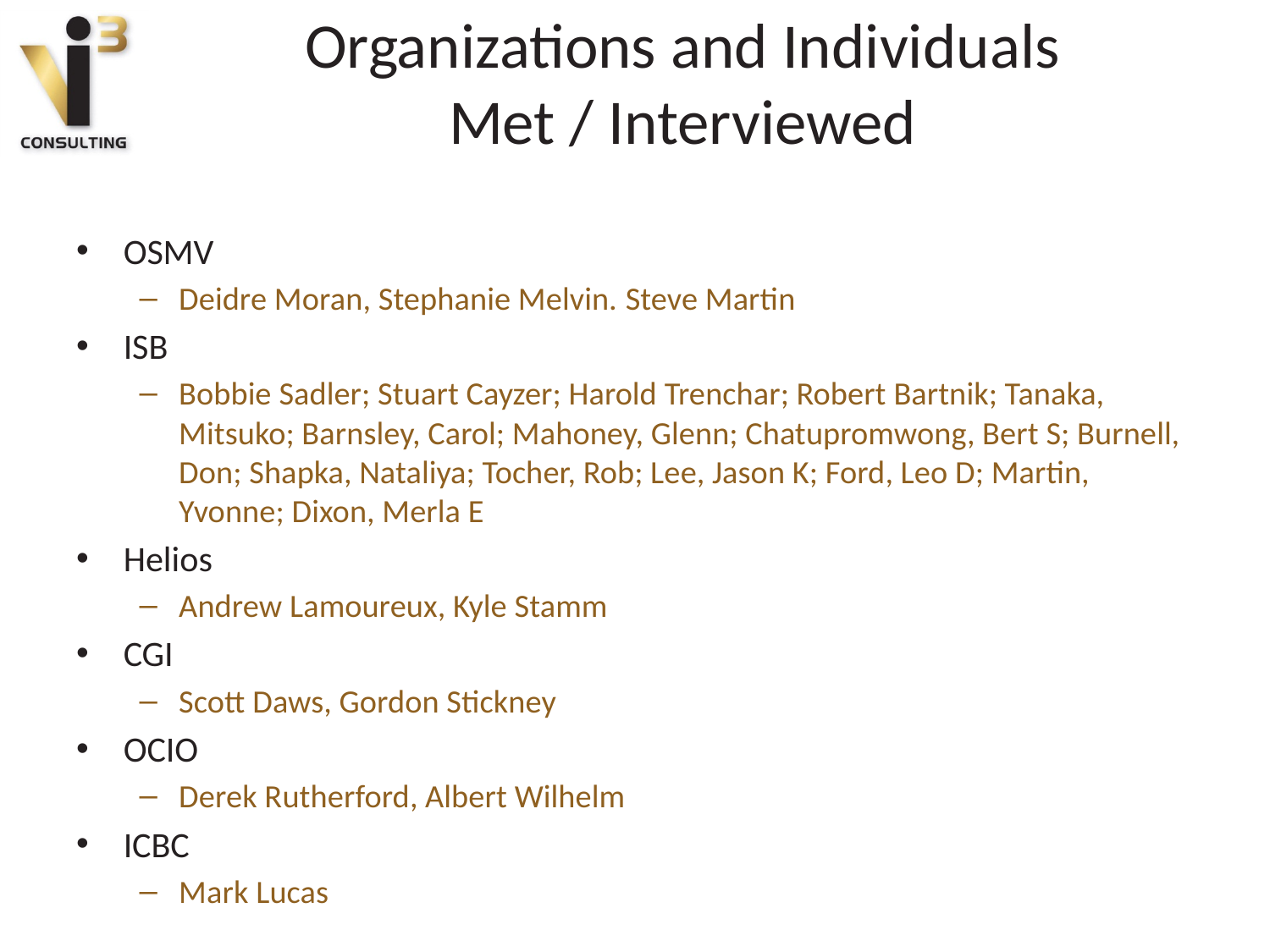

# Organizations and Individuals Met / Interviewed
OSMV
Deidre Moran, Stephanie Melvin. Steve Martin
ISB
Bobbie Sadler; Stuart Cayzer; Harold Trenchar; Robert Bartnik; Tanaka, Mitsuko; Barnsley, Carol; Mahoney, Glenn; Chatupromwong, Bert S; Burnell, Don; Shapka, Nataliya; Tocher, Rob; Lee, Jason K; Ford, Leo D; Martin, Yvonne; Dixon, Merla E
Helios
Andrew Lamoureux, Kyle Stamm
CGI
Scott Daws, Gordon Stickney
OCIO
Derek Rutherford, Albert Wilhelm
ICBC
Mark Lucas